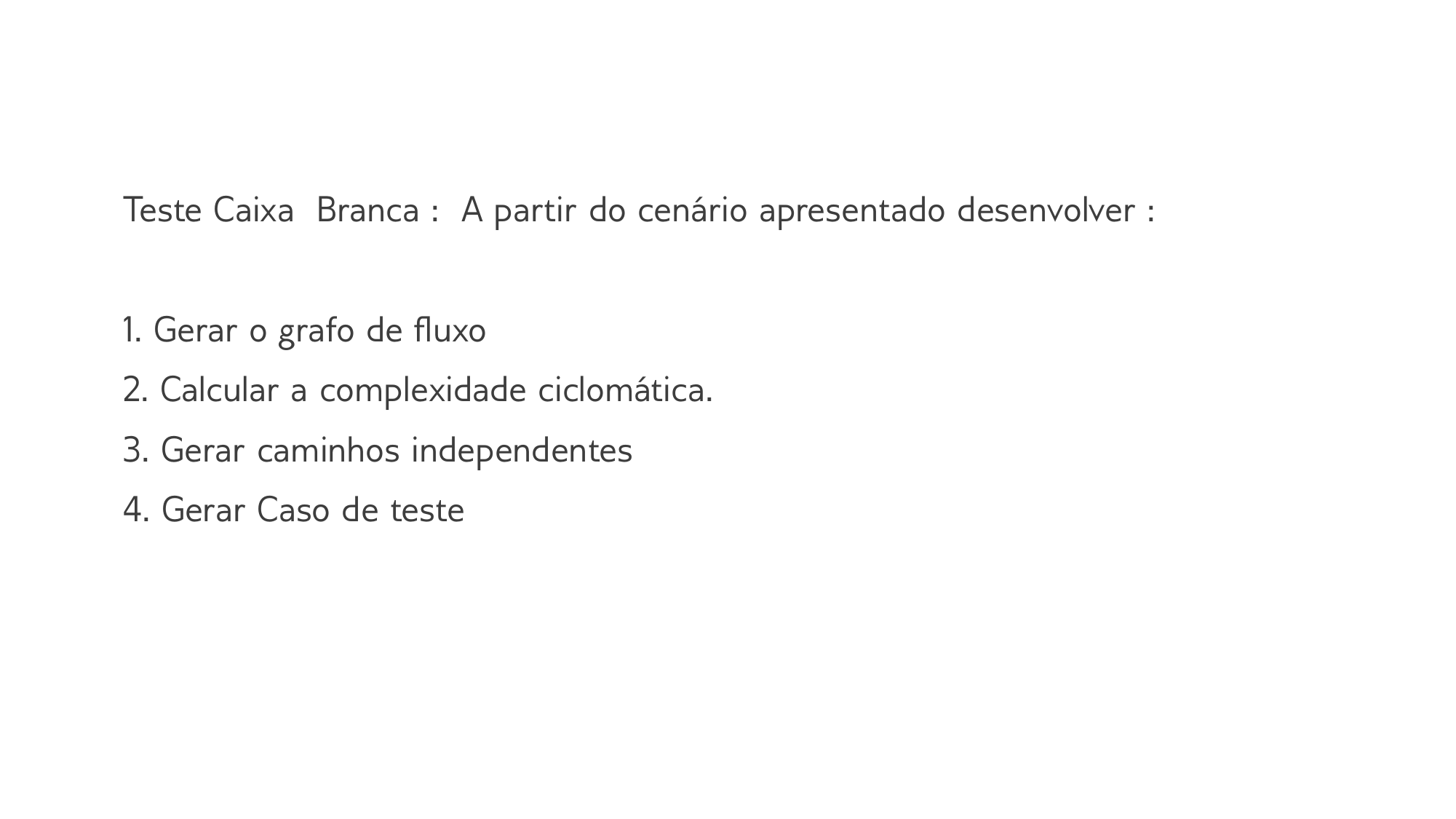

Teste Caixa  Branca :  A partir do cenário apresentado desenvolver :

1. Gerar o grafo de fluxo
2. Calcular a complexidade ciclomática.
3. Gerar caminhos independentes
4. Gerar Caso de teste